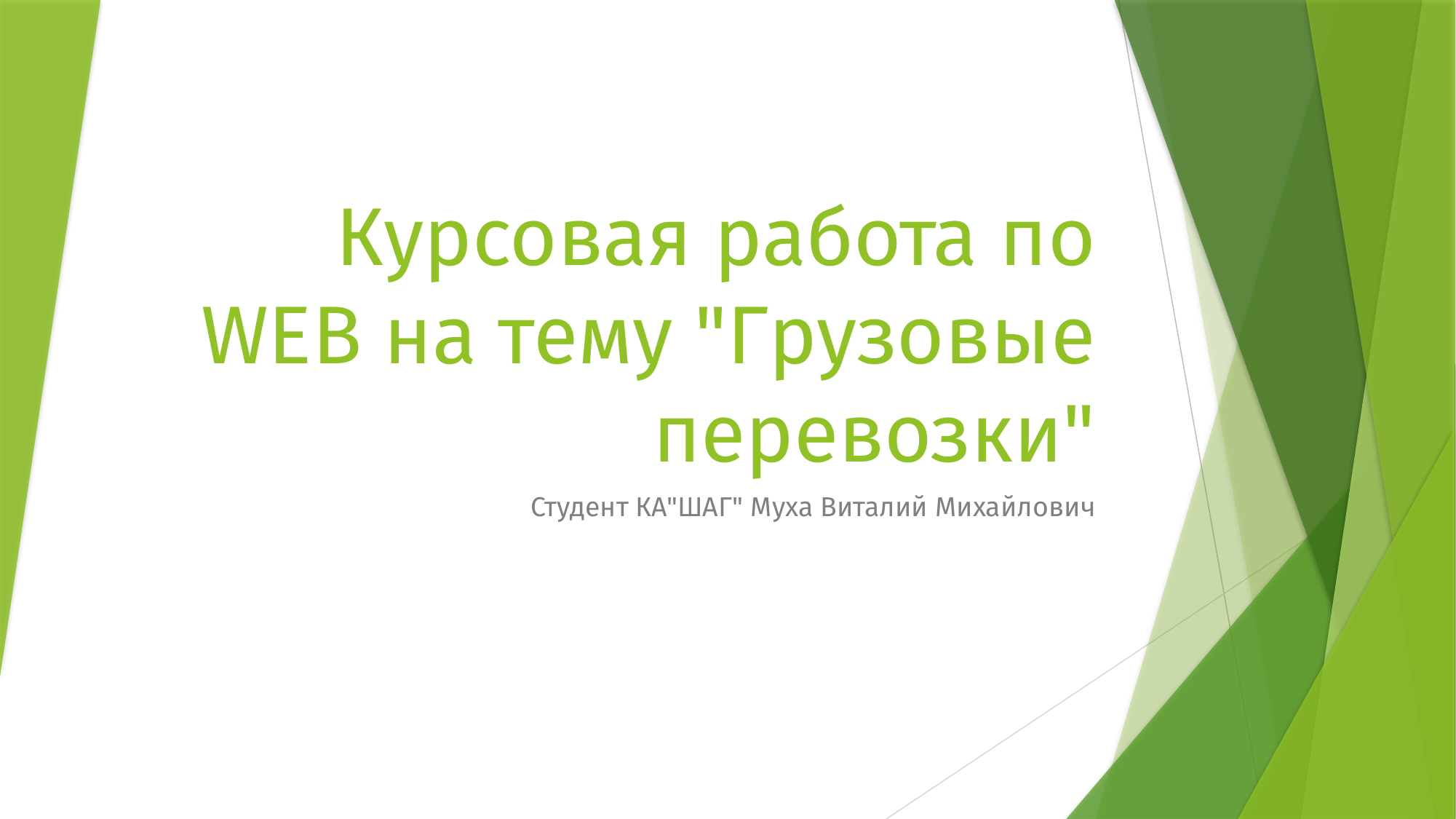

# Курсовая работа по WEB на тему "Грузовые перевозки"
Студент КА"ШАГ" Муха Виталий Михайлович